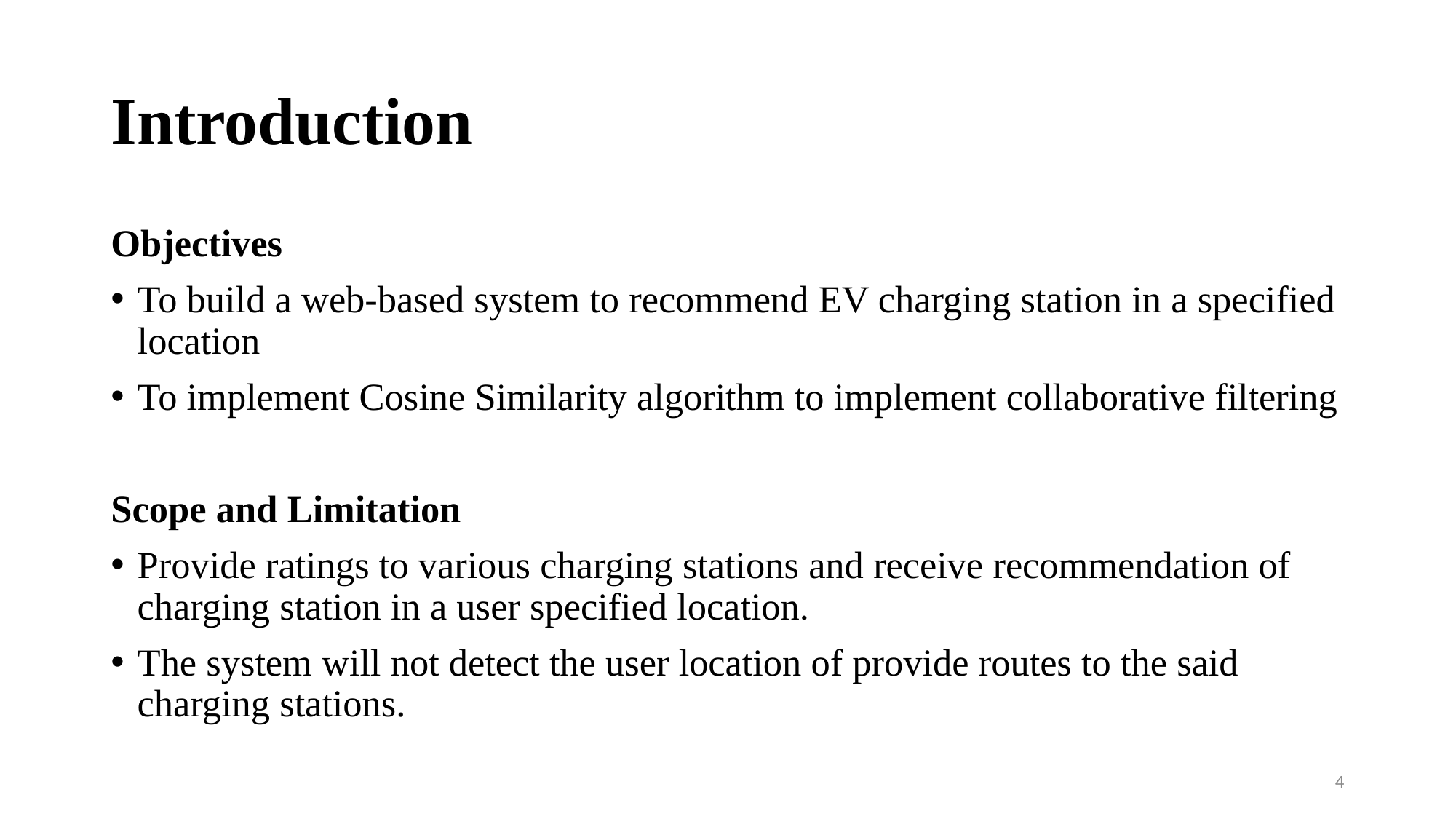

# Introduction
Objectives
To build a web-based system to recommend EV charging station in a specified location
To implement Cosine Similarity algorithm to implement collaborative filtering

Scope and Limitation
Provide ratings to various charging stations and receive recommendation of charging station in a user specified location.
The system will not detect the user location of provide routes to the said charging stations.
4